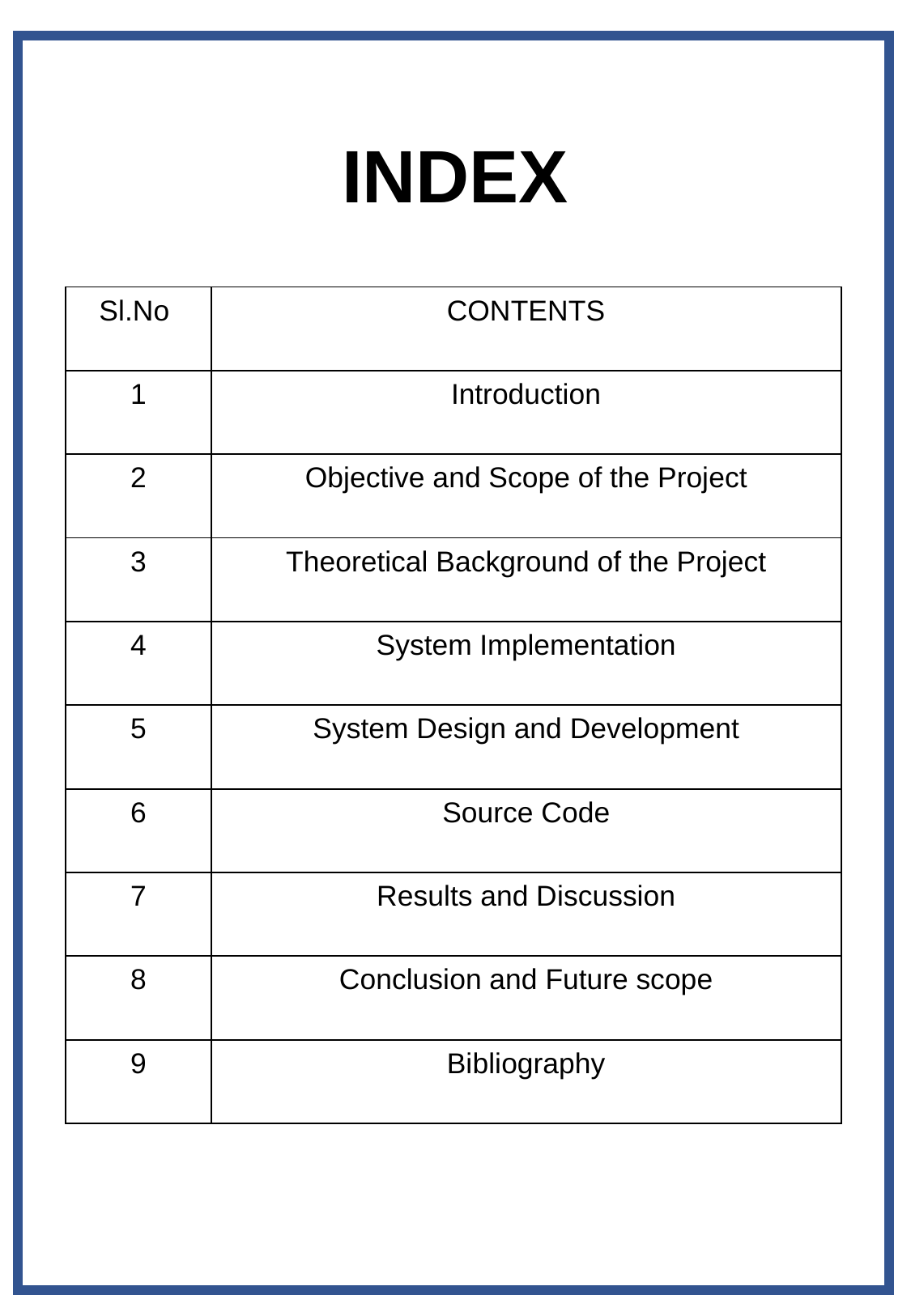

INDEX
| Sl.No | CONTENTS |
| --- | --- |
| 1 | Introduction |
| 2 | Objective and Scope of the Project |
| 3 | Theoretical Background of the Project |
| 4 | System Implementation |
| 5 | System Design and Development |
| 6 | Source Code |
| 7 | Results and Discussion |
| 8 | Conclusion and Future scope |
| 9 | Bibliography |